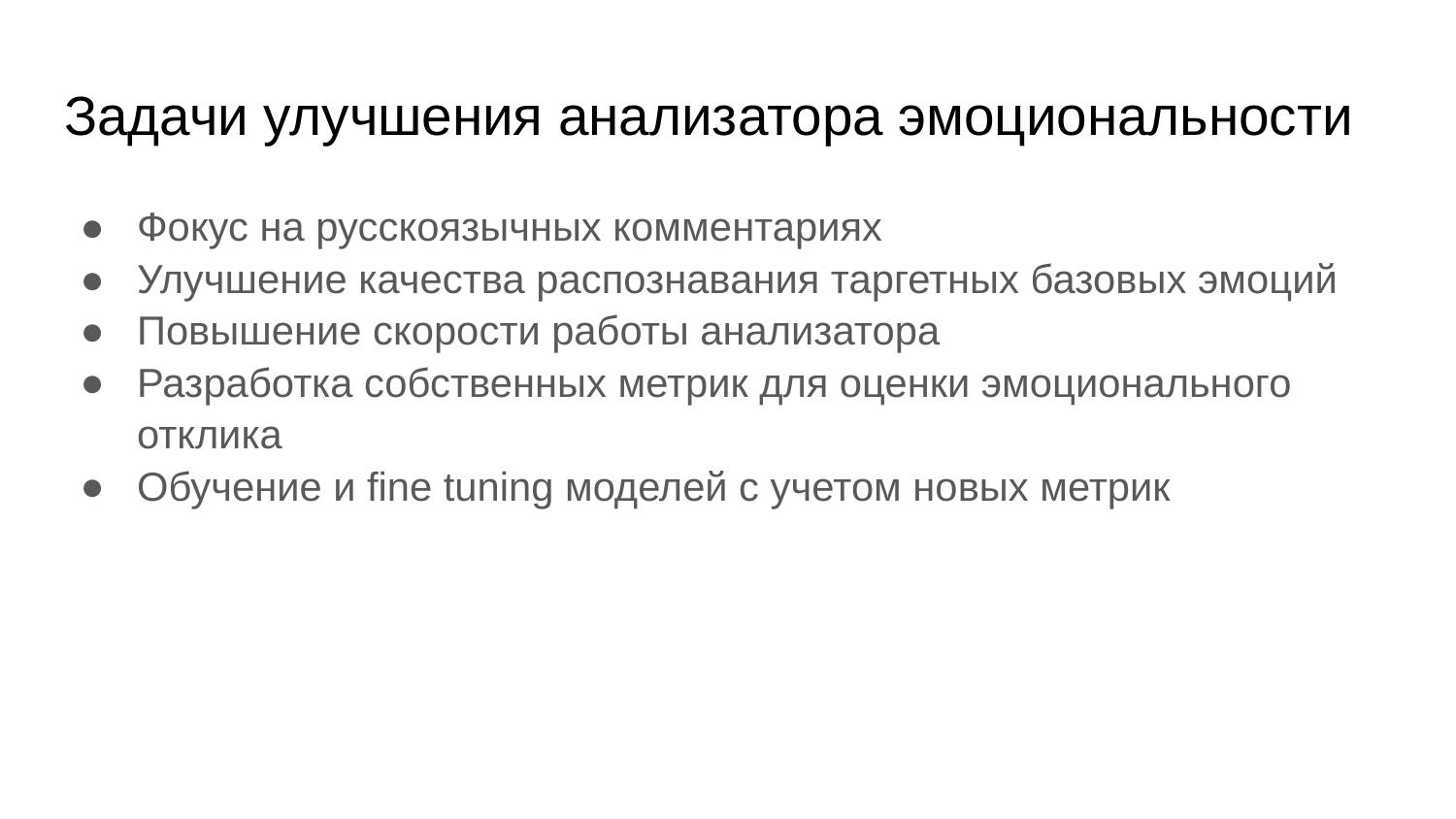

# Задачи улучшения анализатора эмоциональности
Фокус на русскоязычных комментариях
Улучшение качества распознавания таргетных базовых эмоций
Повышение скорости работы анализатора
Разработка собственных метрик для оценки эмоционального отклика
Обучение и fine tuning моделей с учетом новых метрик